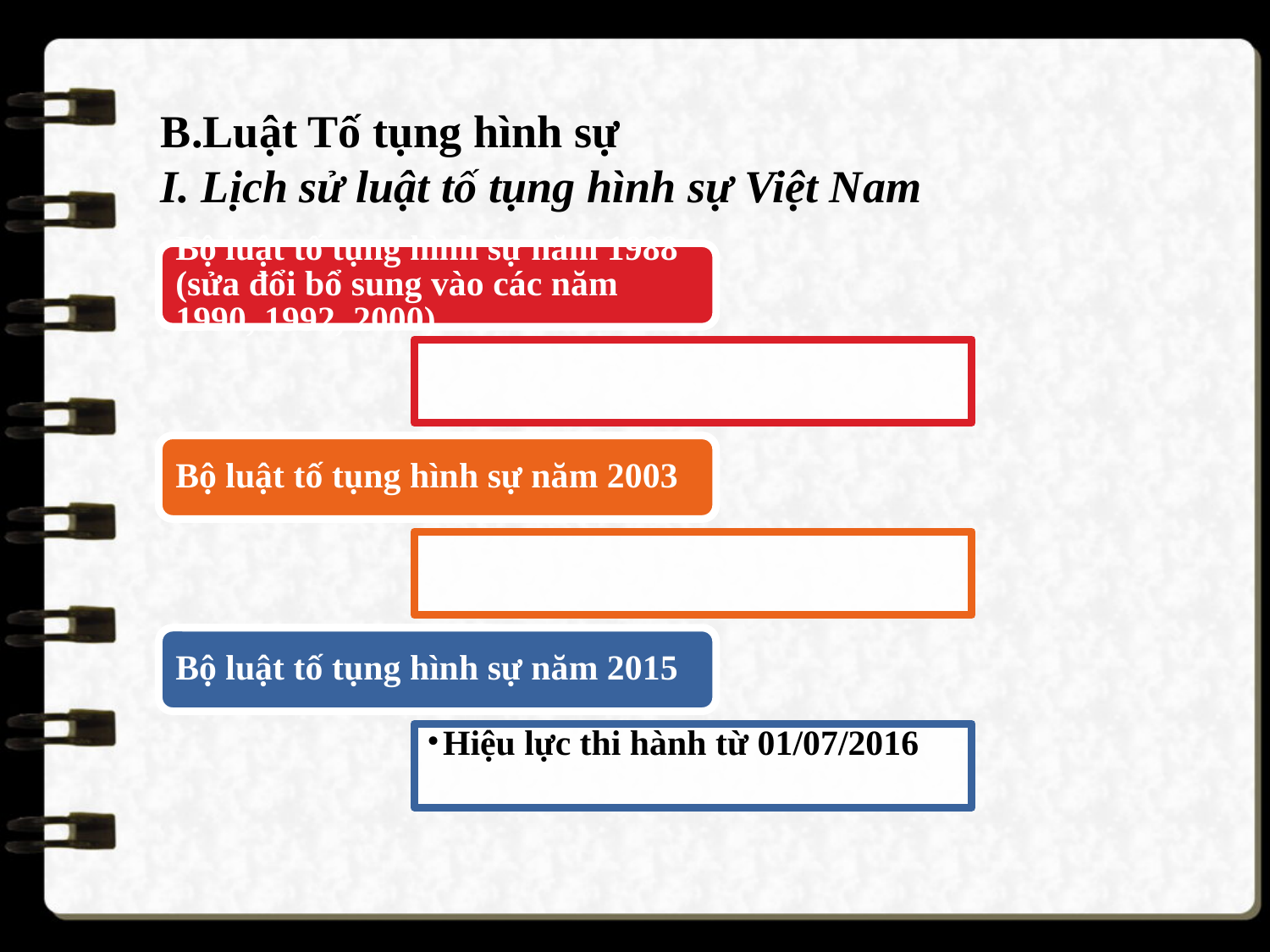

B.Luật Tố tụng hình sự
I. Lịch sử luật tố tụng hình sự Việt Nam

Bộ luật tố tụng hình sự năm 1988 (sửa đổi bổ sung vào các năm 1990, 1992, 2000)

Bộ luật tố tụng hình sự năm 2003

Bộ luật tố tụng hình sự năm 2015
Hiệu lực thi hành từ 01/07/2016